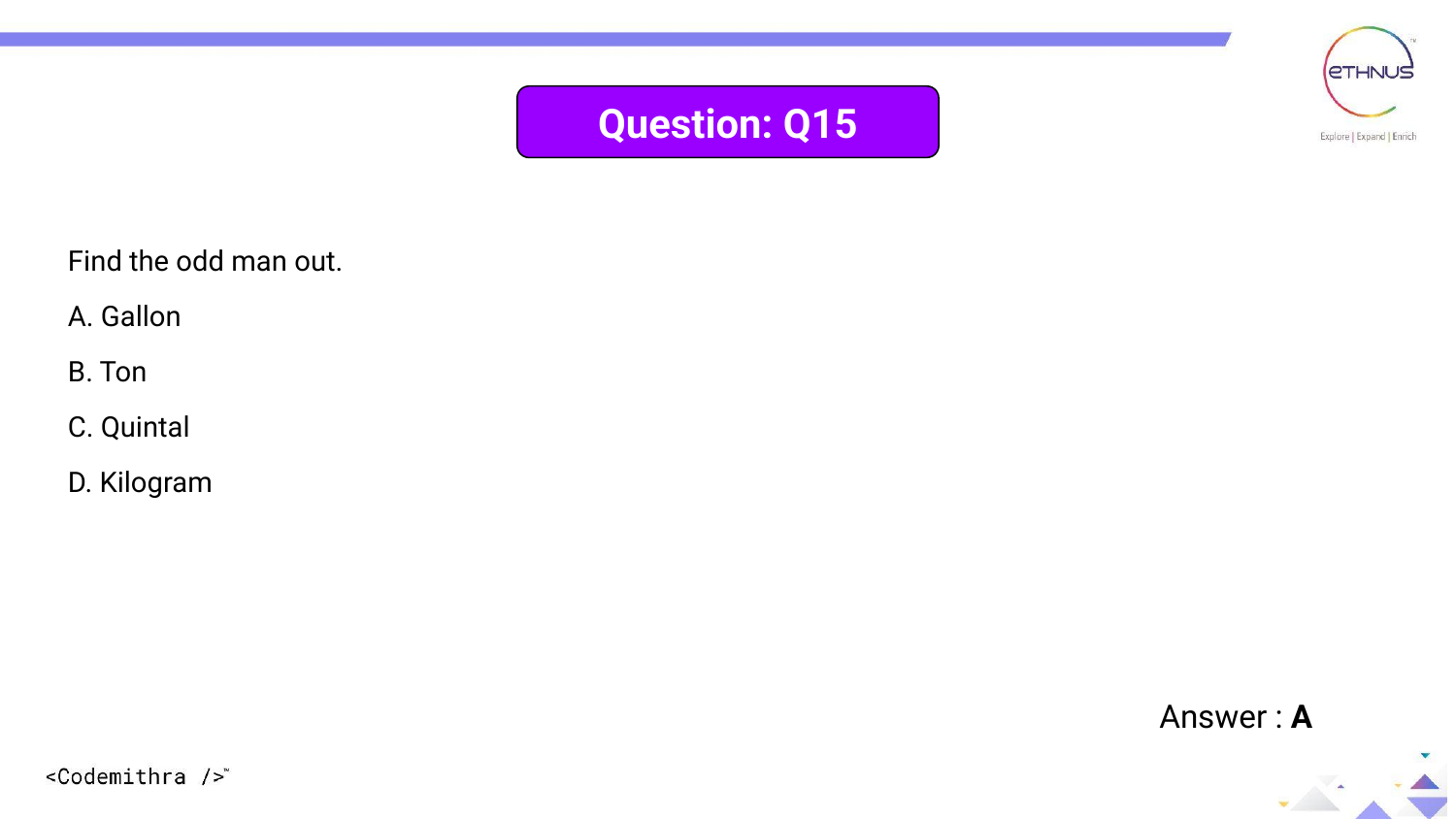

Question: Q15
Find the odd man out.
A. Gallon
B. Ton
C. Quintal
D. Kilogram
Answer : A